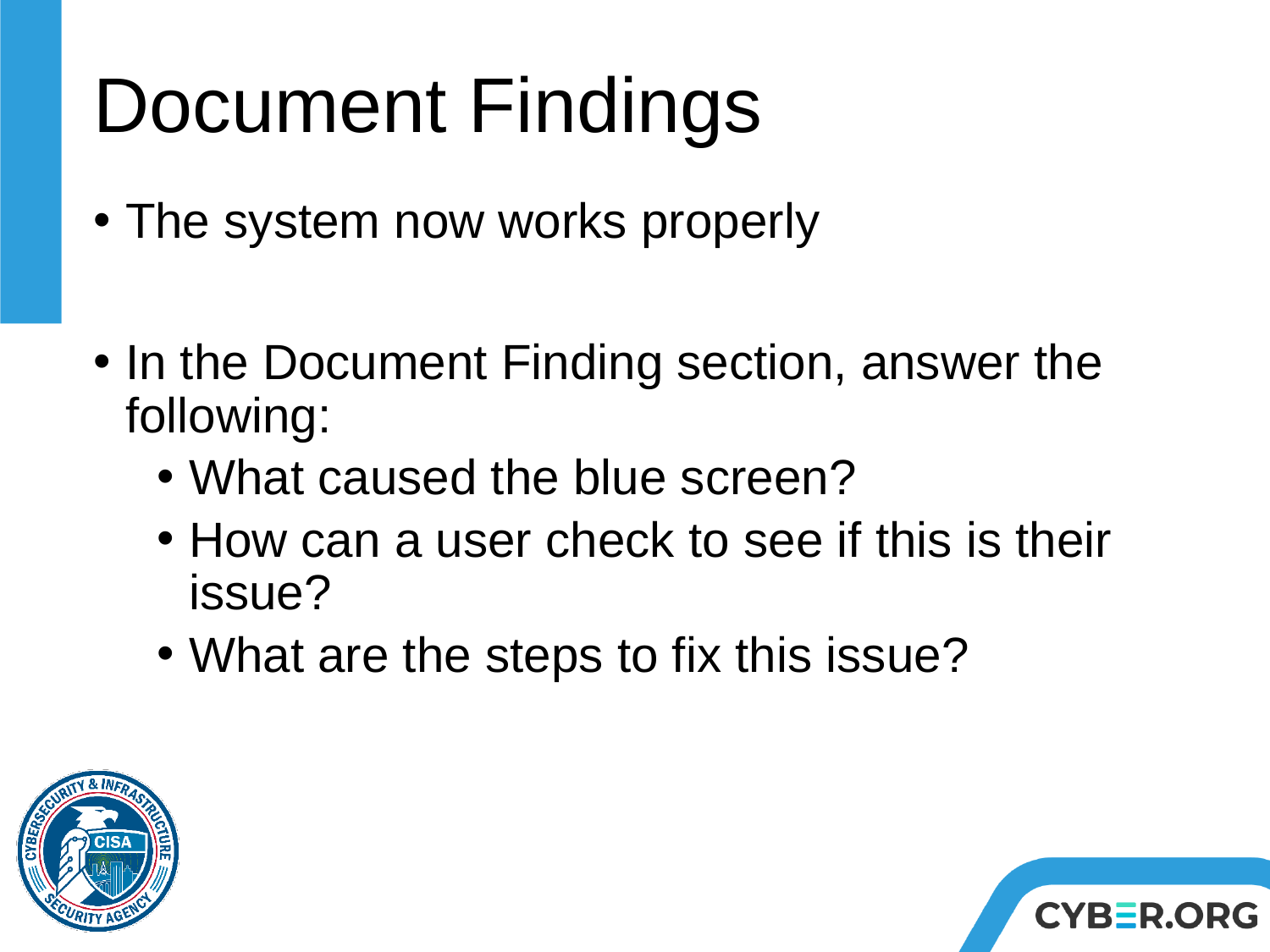

# Document Findings
The system now works properly

In the Document Finding section, answer the following:
What caused the blue screen?
How can a user check to see if this is their issue?
What are the steps to fix this issue?